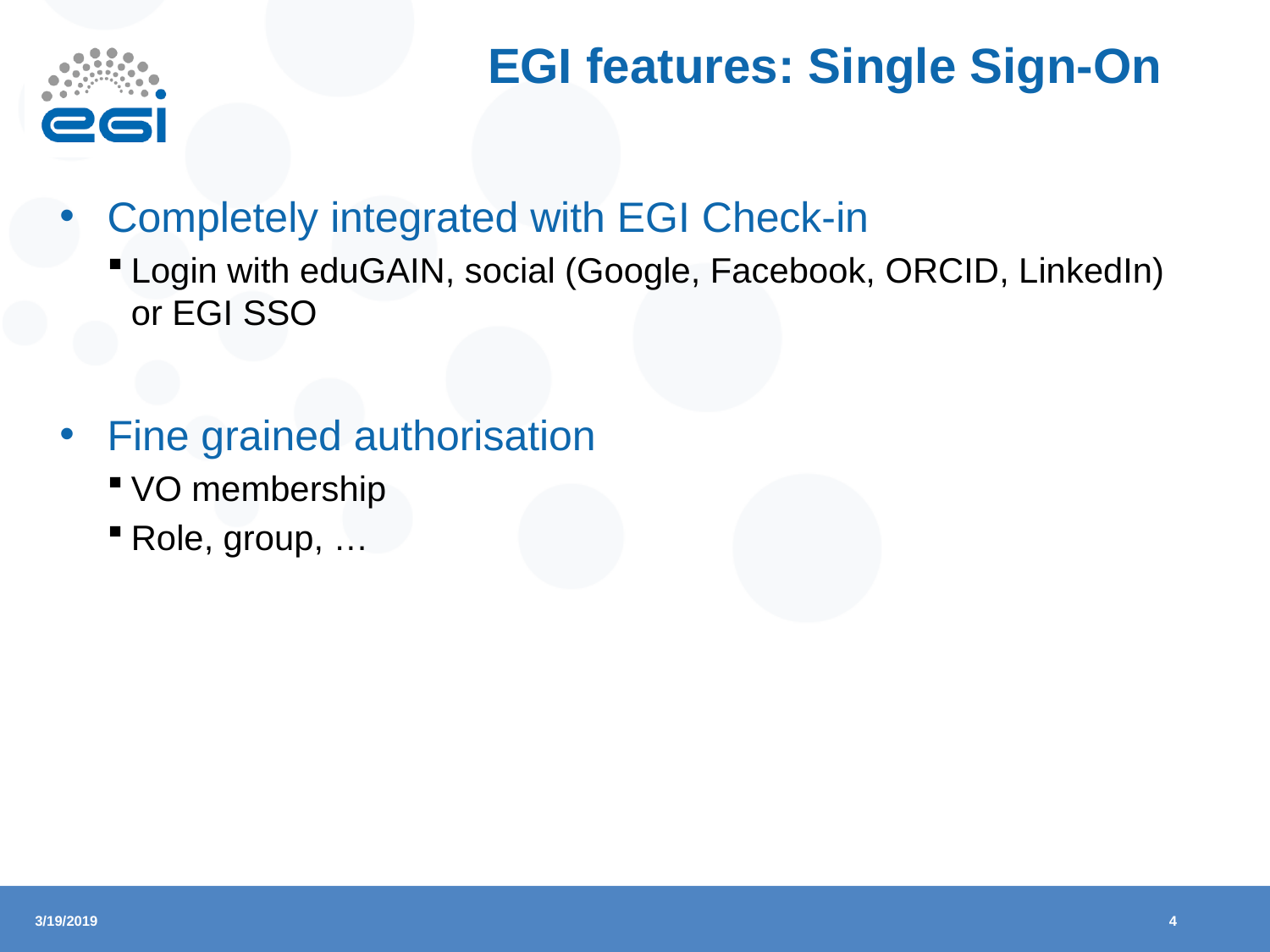

# EGI features: Single Sign-On
Completely integrated with EGI Check-in
Login with eduGAIN, social (Google, Facebook, ORCID, LinkedIn) or EGI SSO

Fine grained authorisation
VO membership
Role, group, …